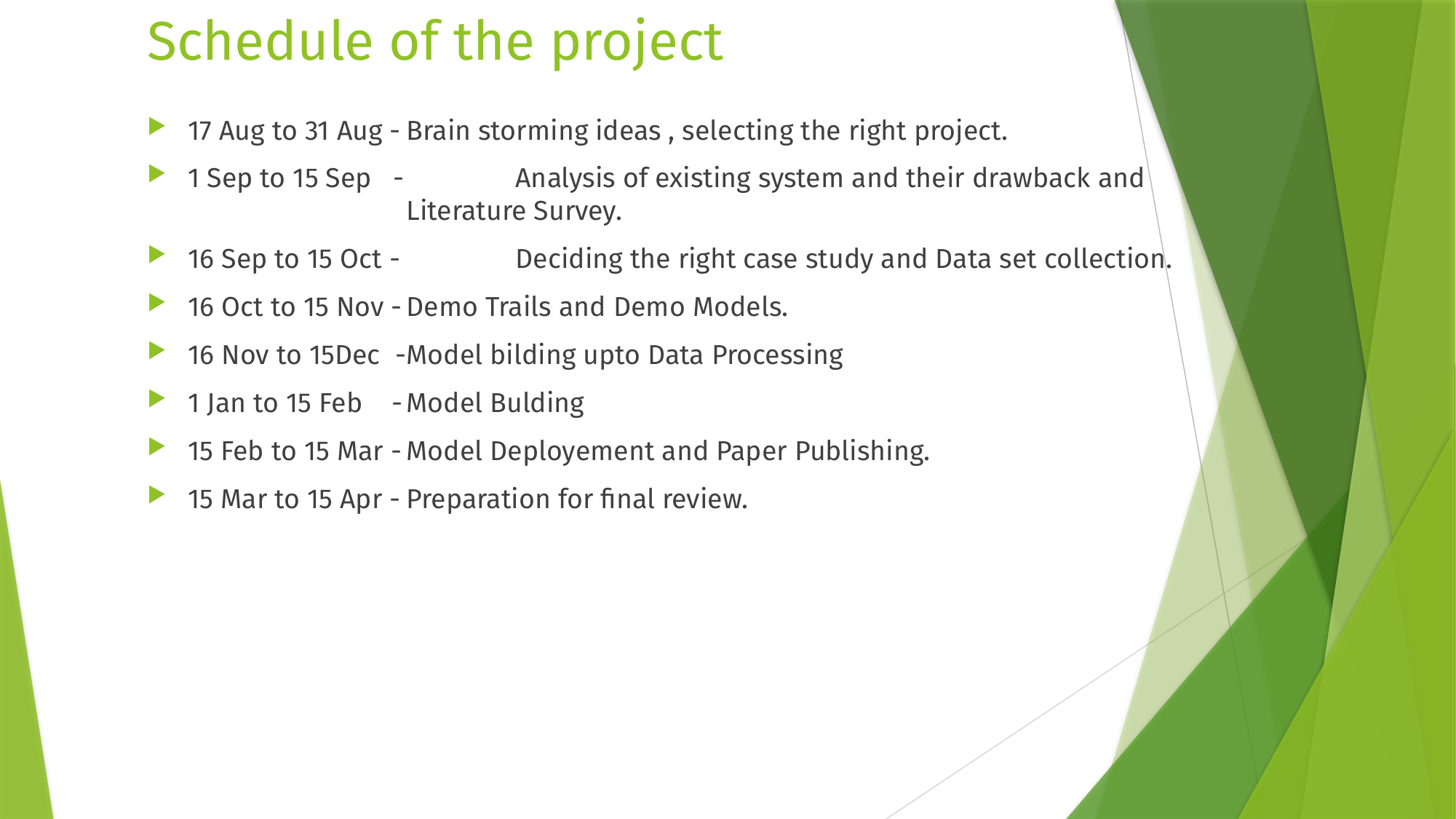

# Schedule of the project
17 Aug to 31 Aug -	Brain storming ideas , selecting the right project.
1 Sep to 15 Sep   - 	Analysis of existing system and their drawback and 				Literature Survey.
16 Sep to 15 Oct - 	Deciding the right case study and Data set collection.
16 Oct to 15 Nov -	Demo Trails and Demo Models.
16 Nov to 15Dec  -	Model bilding upto Data Processing
1 Jan to 15 Feb    -	Model Bulding
15 Feb to 15 Mar -	Model Deployement and Paper Publishing.
15 Mar to 15 Apr -	Preparation for final review.